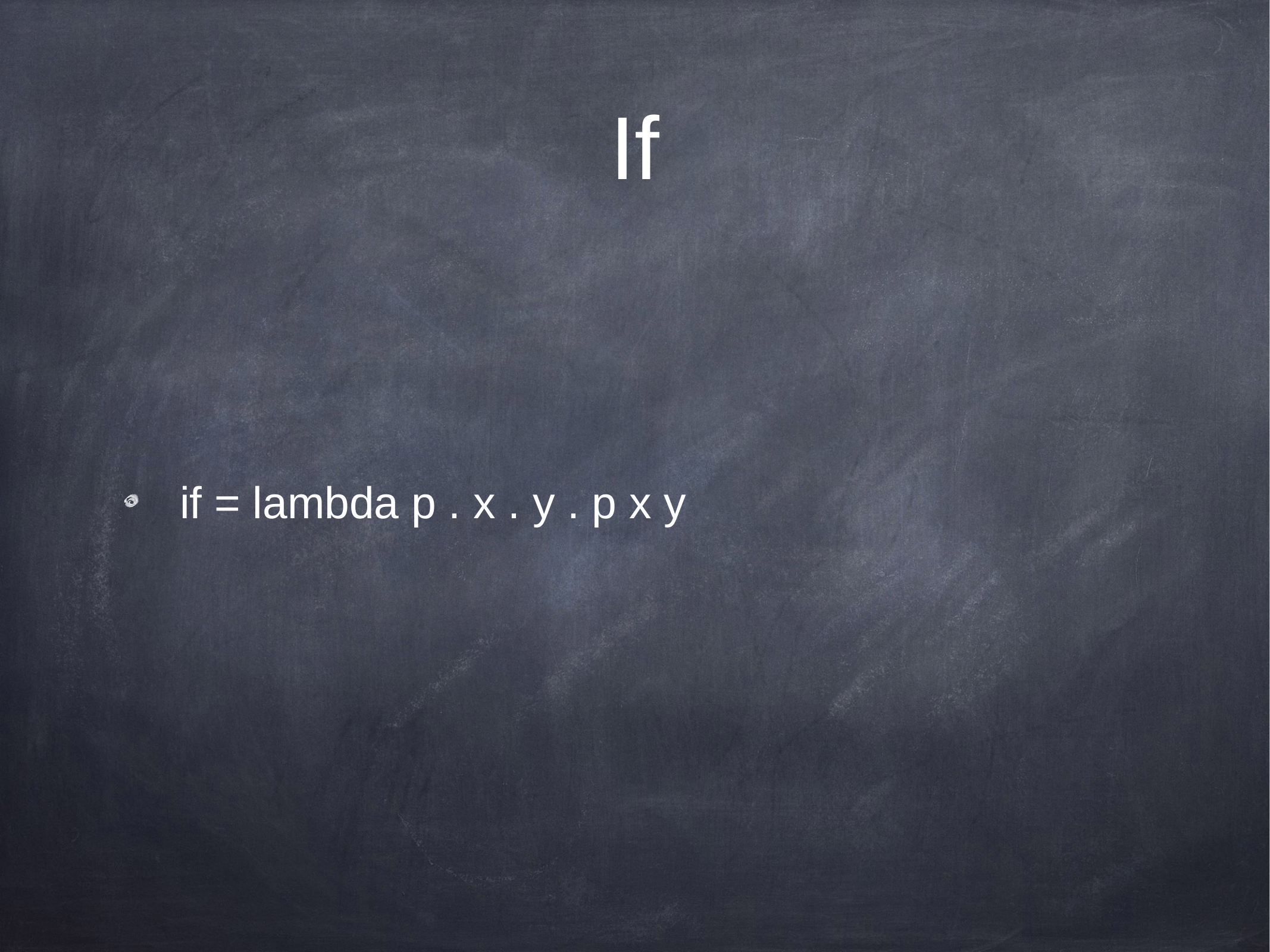

# If
if = lambda p . x . y . p x y